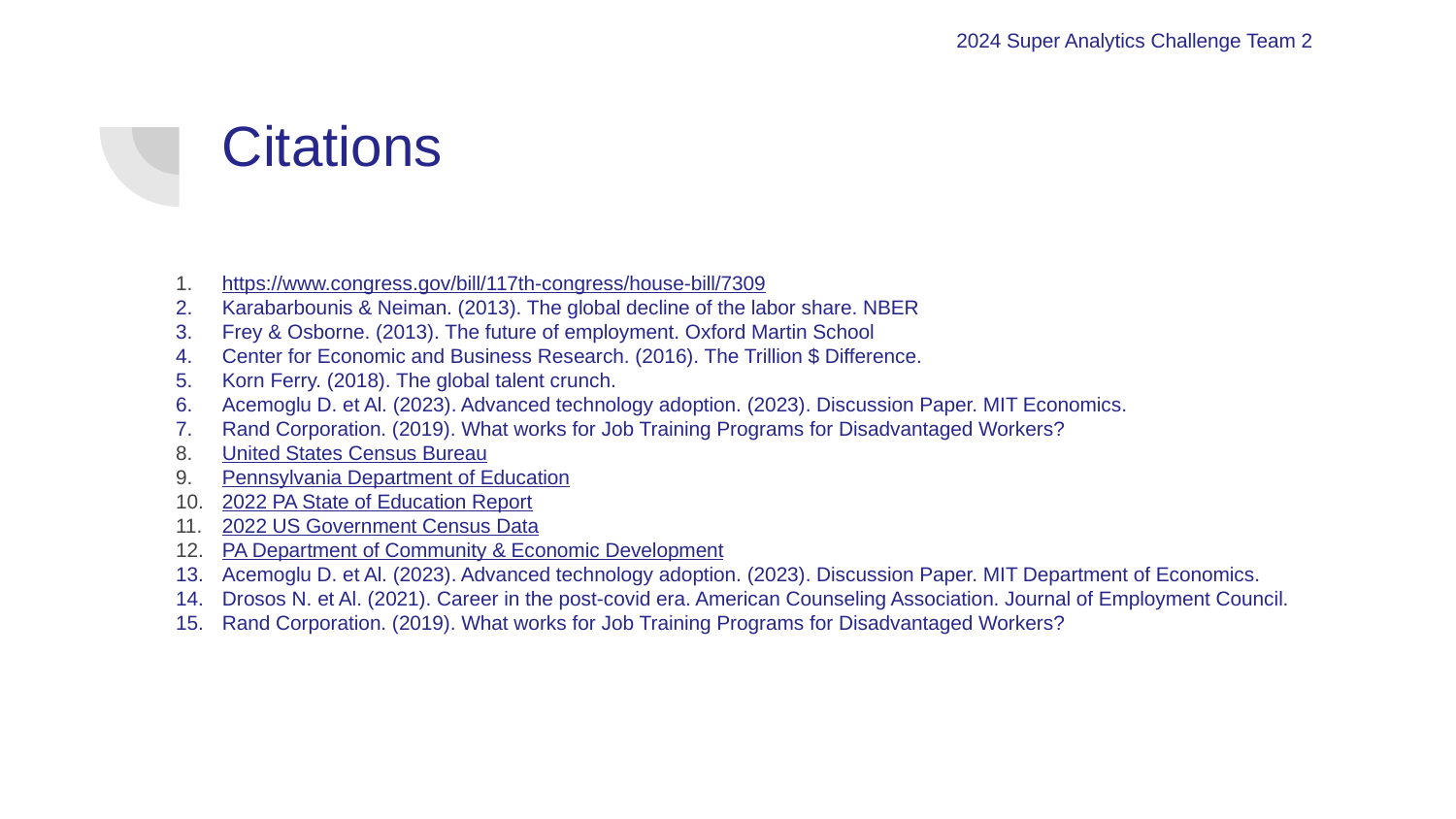

2024 Super Analytics Challenge Team 2
# Citations
https://www.congress.gov/bill/117th-congress/house-bill/7309
Karabarbounis & Neiman. (2013). The global decline of the labor share. NBER
Frey & Osborne. (2013). The future of employment. Oxford Martin School
Center for Economic and Business Research. (2016). The Trillion $ Difference.
Korn Ferry. (2018). The global talent crunch.
Acemoglu D. et Al. (2023). Advanced technology adoption. (2023). Discussion Paper. MIT Economics.
Rand Corporation. (2019). What works for Job Training Programs for Disadvantaged Workers?
United States Census Bureau
Pennsylvania Department of Education
2022 PA State of Education Report
2022 US Government Census Data
PA Department of Community & Economic Development
Acemoglu D. et Al. (2023). Advanced technology adoption. (2023). Discussion Paper. MIT Department of Economics.
Drosos N. et Al. (2021). Career in the post-covid era. American Counseling Association. Journal of Employment Council.
Rand Corporation. (2019). What works for Job Training Programs for Disadvantaged Workers?